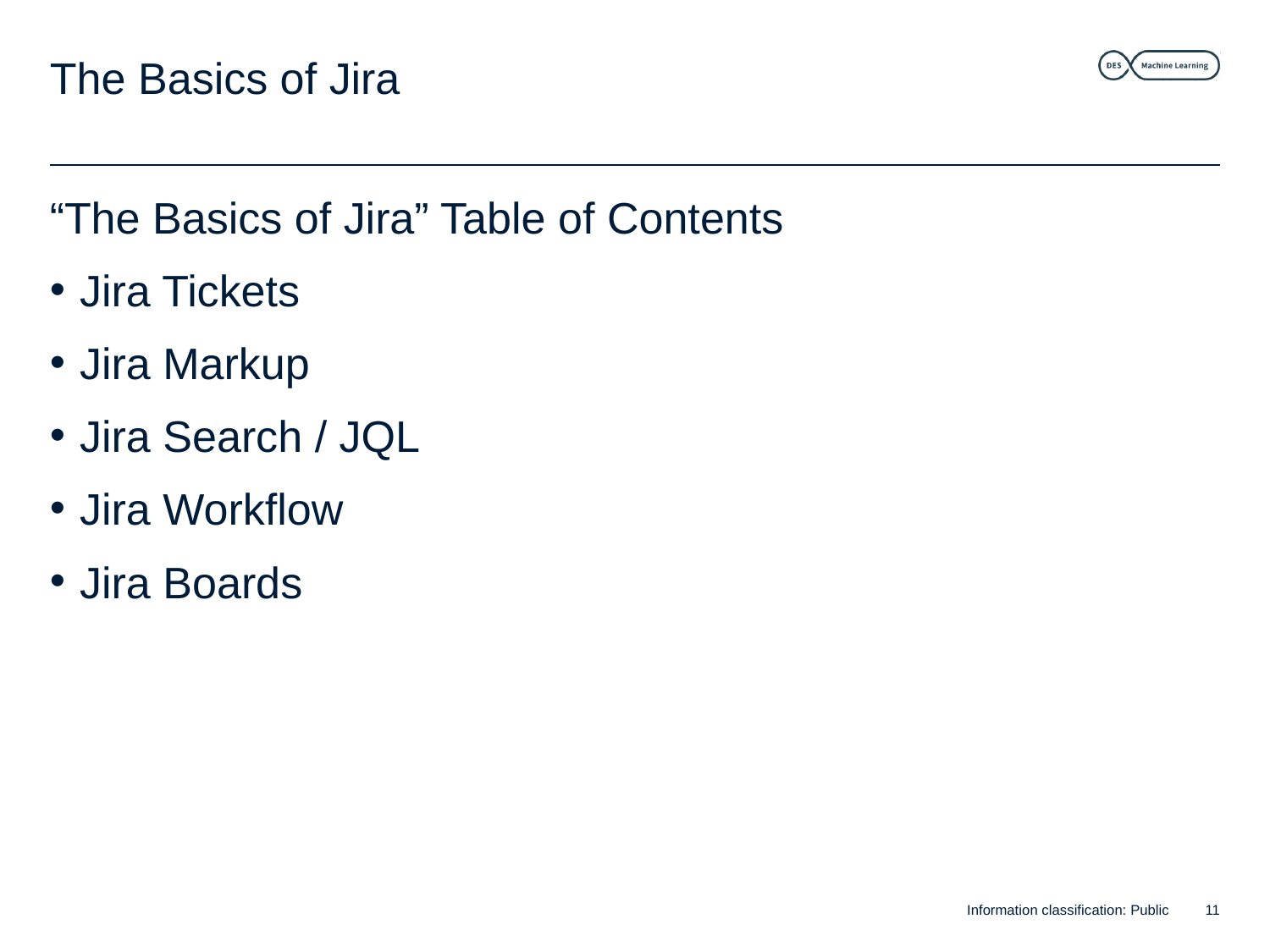

# The Basics of Jira
“The Basics of Jira” Table of Contents
Jira Tickets
Jira Markup
Jira Search / JQL
Jira Workflow
Jira Boards

Information classification: Public
11